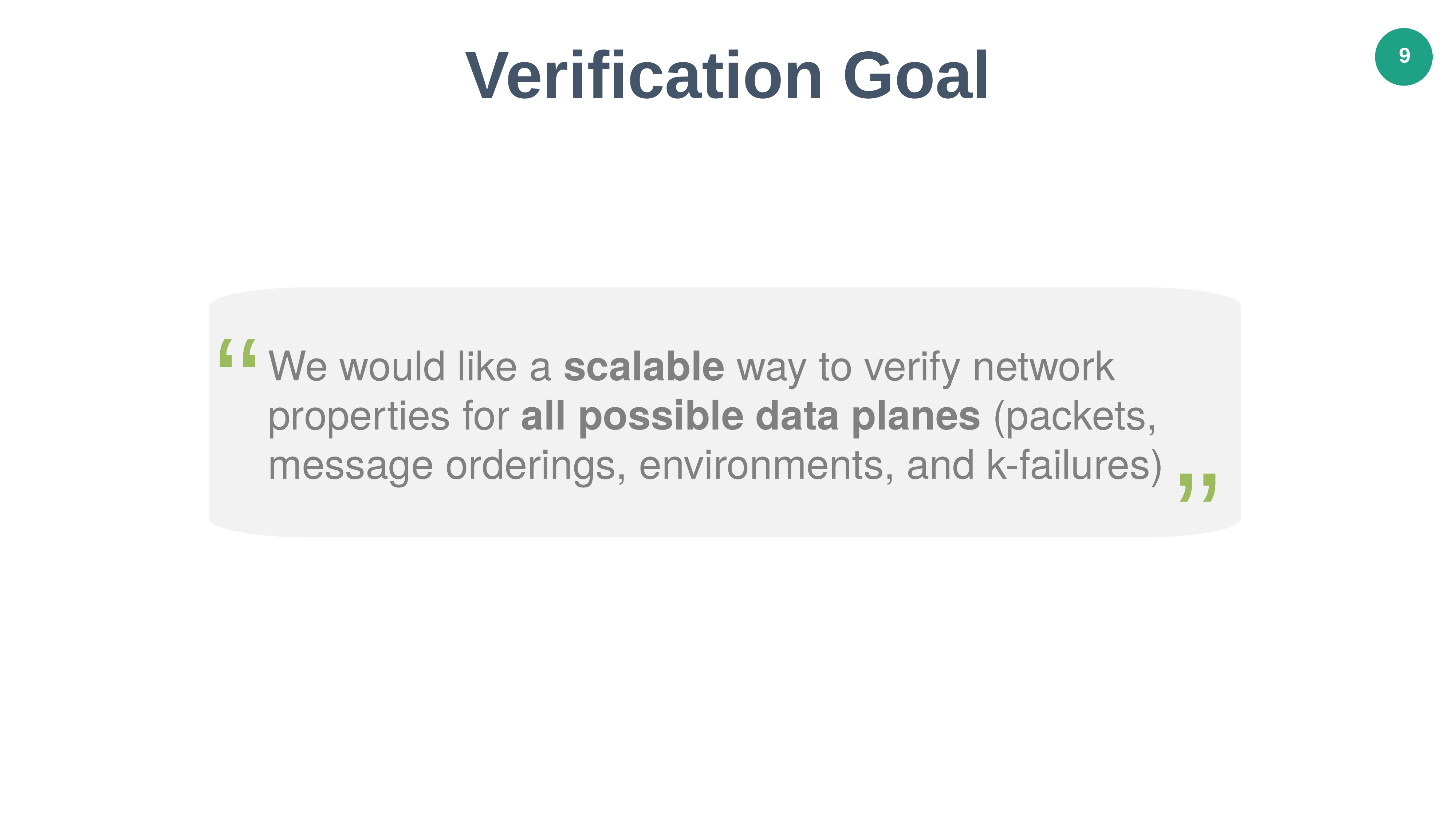

Verification Goal
9

‘‘
We would like a scalable way to verify network properties for all possible data planes (packets, message orderings, environments, and k-failures)
’’